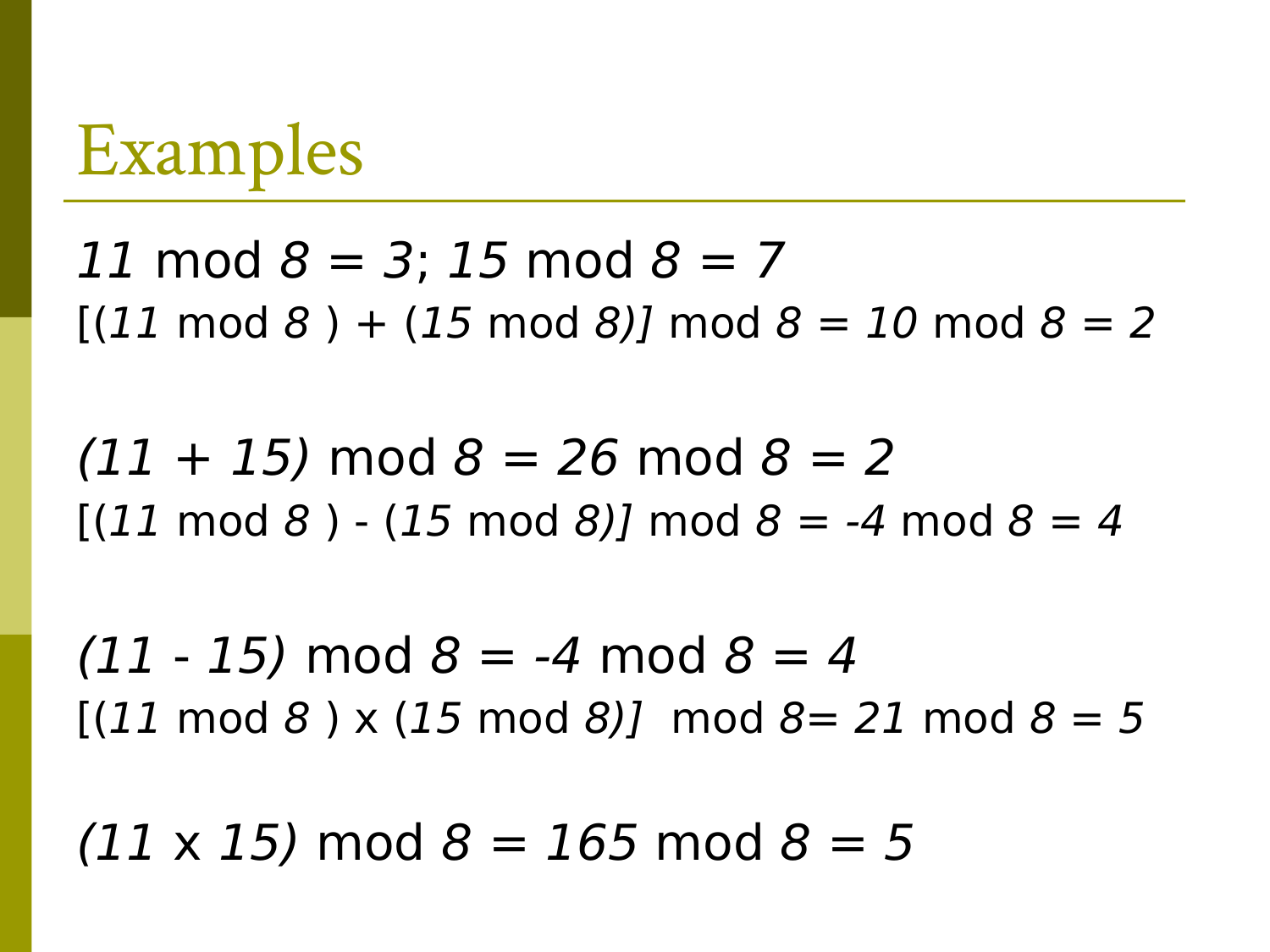

# Examples
11 mod 8 = 3; 15 mod 8 = 7
[(11 mod 8 ) + (15 mod 8)] mod 8 = 10 mod 8 = 2

(11 + 15) mod 8 = 26 mod 8 = 2
[(11 mod 8 ) - (15 mod 8)] mod 8 = -4 mod 8 = 4

(11 - 15) mod 8 = -4 mod 8 = 4
[(11 mod 8 ) x (15 mod 8)]  mod 8= 21 mod 8 = 5

(11 x 15) mod 8 = 165 mod 8 = 5